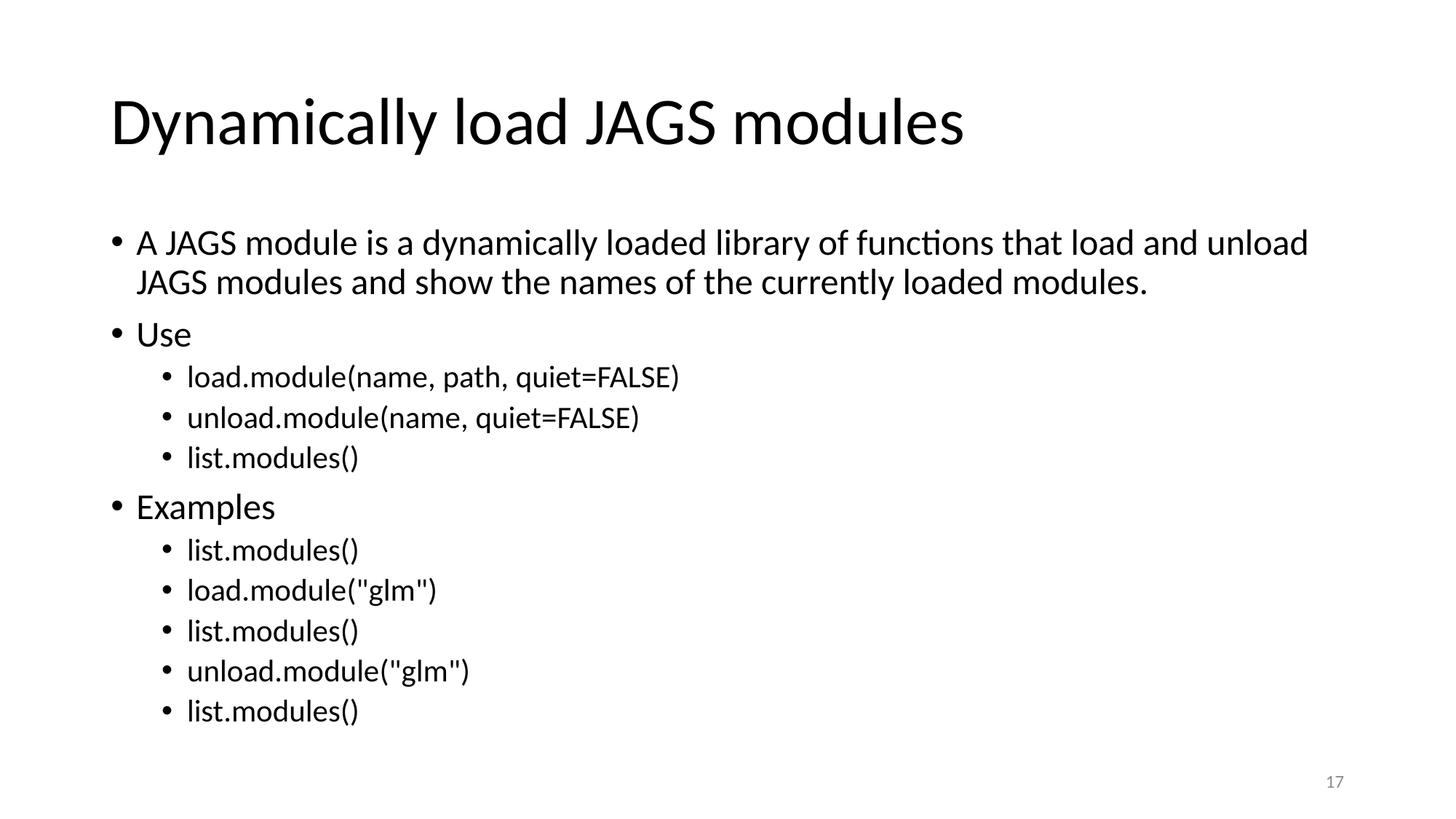

# Dynamically load JAGS modules
A JAGS module is a dynamically loaded library of functions that load and unload JAGS modules and show the names of the currently loaded modules.
Use
load.module(name, path, quiet=FALSE)
unload.module(name, quiet=FALSE)
list.modules()
Examples
list.modules()
load.module("glm")
list.modules()
unload.module("glm")
list.modules()
17